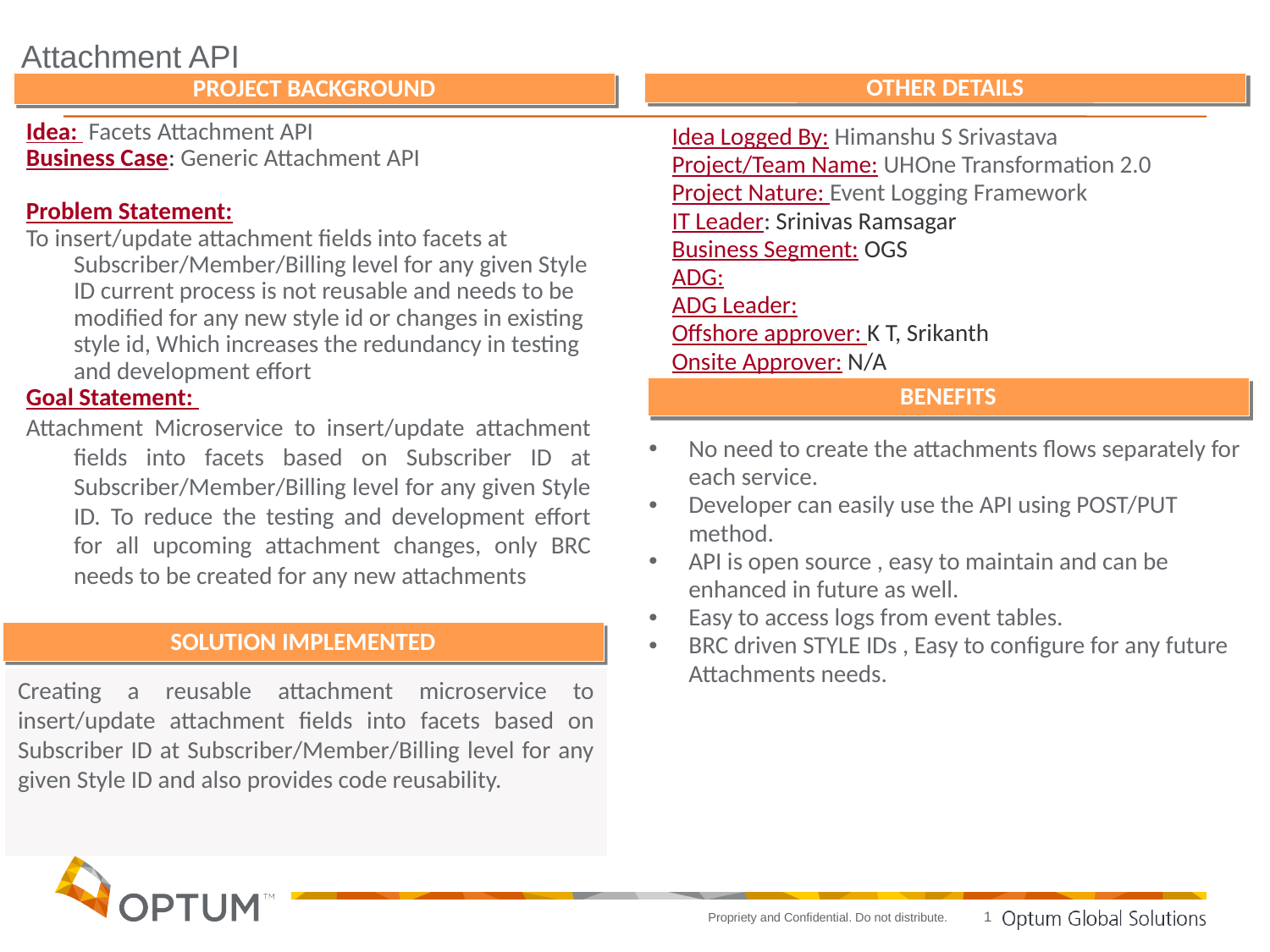

# Attachment API
PROJECT BACKGROUND
OTHER DETAILS
Idea:  Facets Attachment API
Business Case: Generic Attachment API

Problem Statement:
To insert/update attachment fields into facets at Subscriber/Member/Billing level for any given Style ID current process is not reusable and needs to be modified for any new style id or changes in existing style id, Which increases the redundancy in testing and development effort
Goal Statement:
Attachment Microservice to insert/update attachment fields into facets based on Subscriber ID at Subscriber/Member/Billing level for any given Style ID. To reduce the testing and development effort for all upcoming attachment changes, only BRC needs to be created for any new attachments
Idea Logged By: Himanshu S Srivastava
Project/Team Name: UHOne Transformation 2.0
Project Nature: Event Logging Framework
IT Leader: Srinivas Ramsagar
Business Segment: OGS
ADG:
ADG Leader:
Offshore approver: K T, Srikanth
Onsite Approver: N/A
BENEFITS
No need to create the attachments flows separately for each service.
Developer can easily use the API using POST/PUT method.
API is open source , easy to maintain and can be enhanced in future as well.
Easy to access logs from event tables.
BRC driven STYLE IDs , Easy to configure for any future Attachments needs.

SOLUTION IMPLEMENTED
Creating a reusable attachment microservice to insert/update attachment fields into facets based on Subscriber ID at Subscriber/Member/Billing level for any given Style ID and also provides code reusability.
1